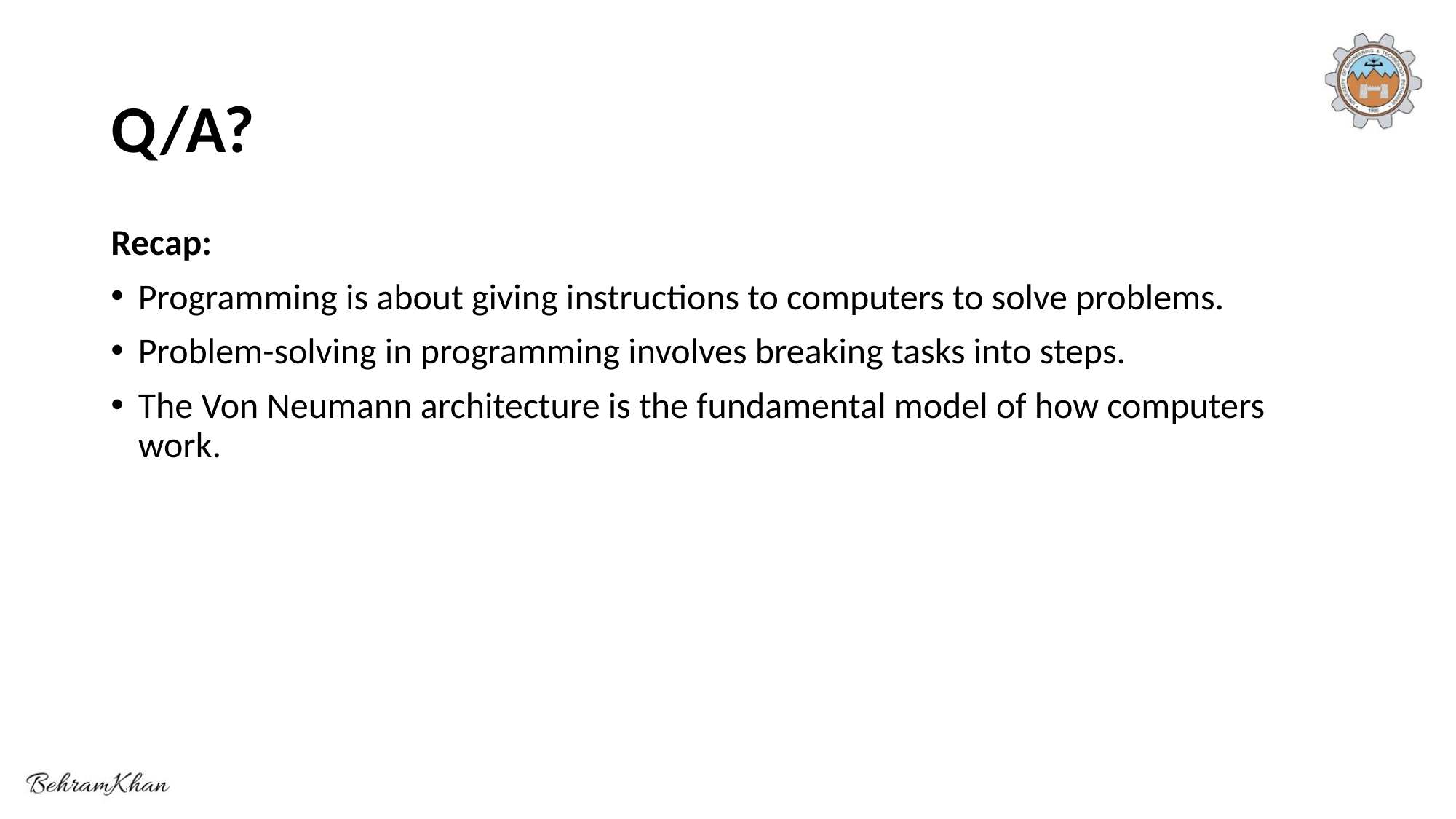

# Q/A?
Recap:
Programming is about giving instructions to computers to solve problems.
Problem-solving in programming involves breaking tasks into steps.
The Von Neumann architecture is the fundamental model of how computers work.